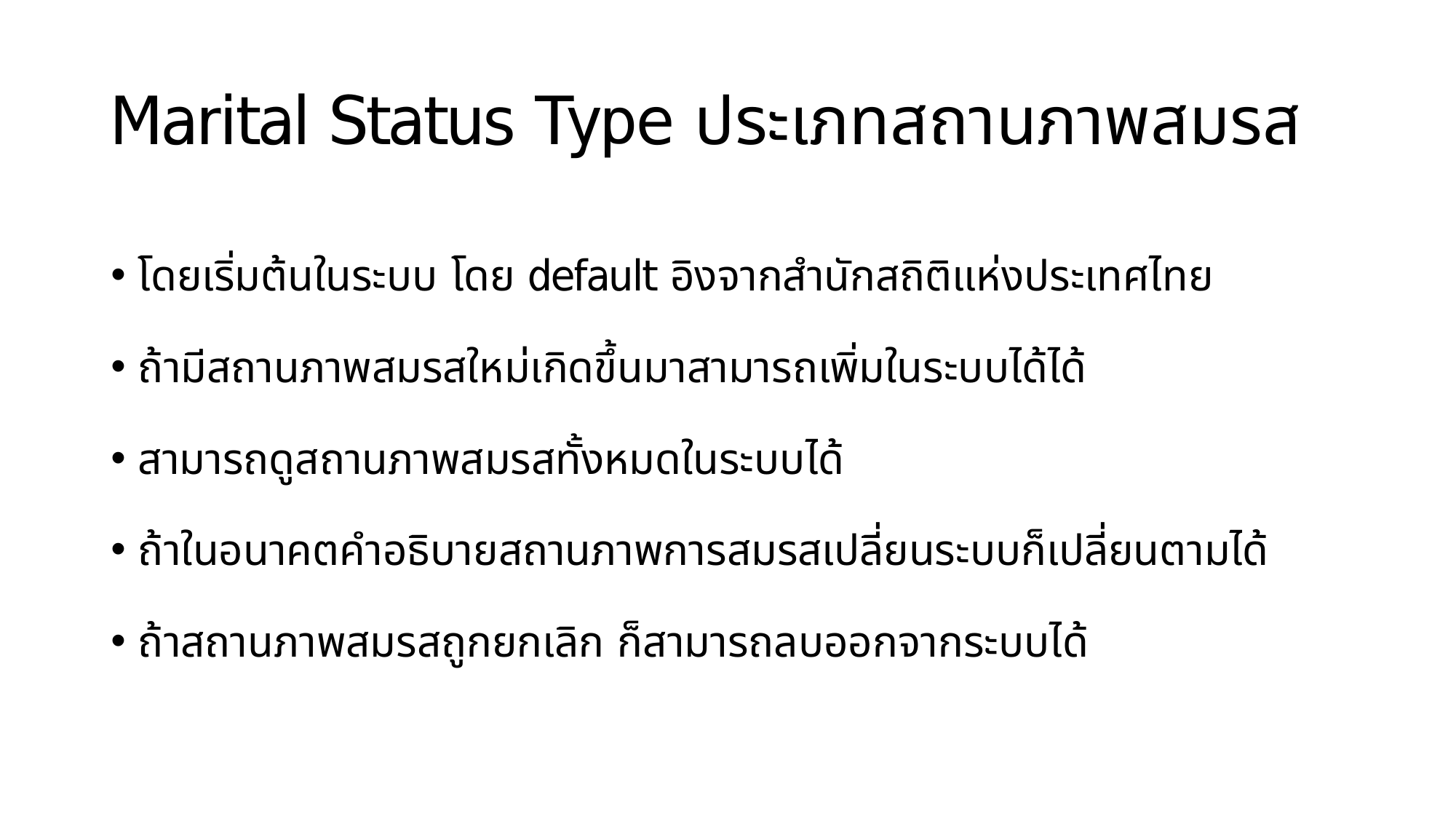

# Marital Status Type ประเภทสถานภาพสมรส
โดยเริ่มต้นในระบบ โดย default อิงจากสำนักสถิติแห่งประเทศไทย
ถ้ามีสถานภาพสมรสใหม่เกิดขึ้นมาสามารถเพิ่มในระบบได้ได้
สามารถดูสถานภาพสมรสทั้งหมดในระบบได้
ถ้าในอนาคตคำอธิบายสถานภาพการสมรสเปลี่ยนระบบก็เปลี่ยนตามได้
ถ้าสถานภาพสมรสถูกยกเลิก ก็สามารถลบออกจากระบบได้